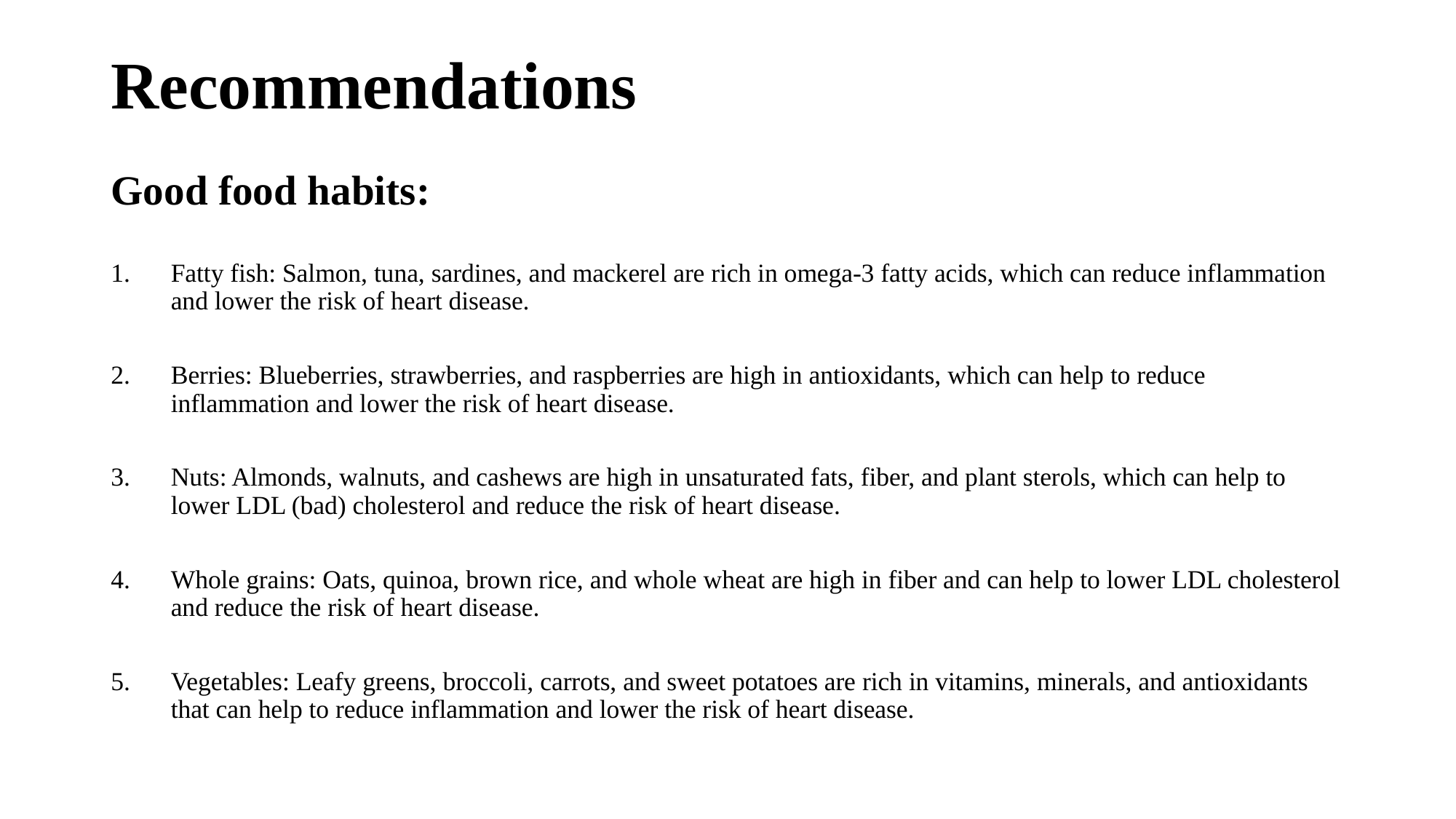

# Recommendations

Good food habits:

Fatty fish: Salmon, tuna, sardines, and mackerel are rich in omega-3 fatty acids, which can reduce inflammation and lower the risk of heart disease.

Berries: Blueberries, strawberries, and raspberries are high in antioxidants, which can help to reduce inflammation and lower the risk of heart disease.

Nuts: Almonds, walnuts, and cashews are high in unsaturated fats, fiber, and plant sterols, which can help to lower LDL (bad) cholesterol and reduce the risk of heart disease.

Whole grains: Oats, quinoa, brown rice, and whole wheat are high in fiber and can help to lower LDL cholesterol and reduce the risk of heart disease.

Vegetables: Leafy greens, broccoli, carrots, and sweet potatoes are rich in vitamins, minerals, and antioxidants that can help to reduce inflammation and lower the risk of heart disease.